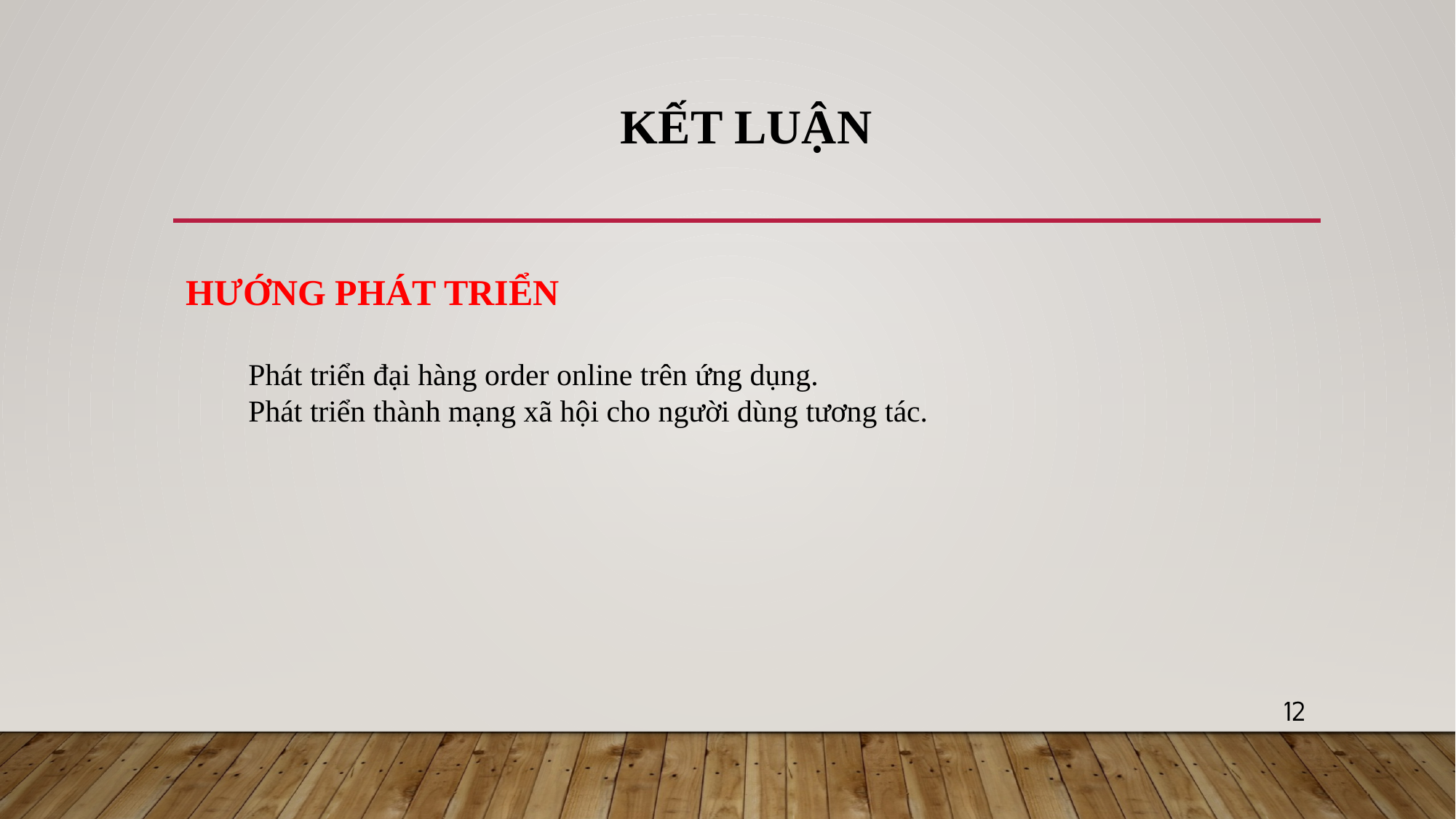

# KẾT LUẬN
HƯỚNG PHÁT TRIỂN
Phát triển đại hàng order online trên ứng dụng.
Phát triển thành mạng xã hội cho người dùng tương tác.

12